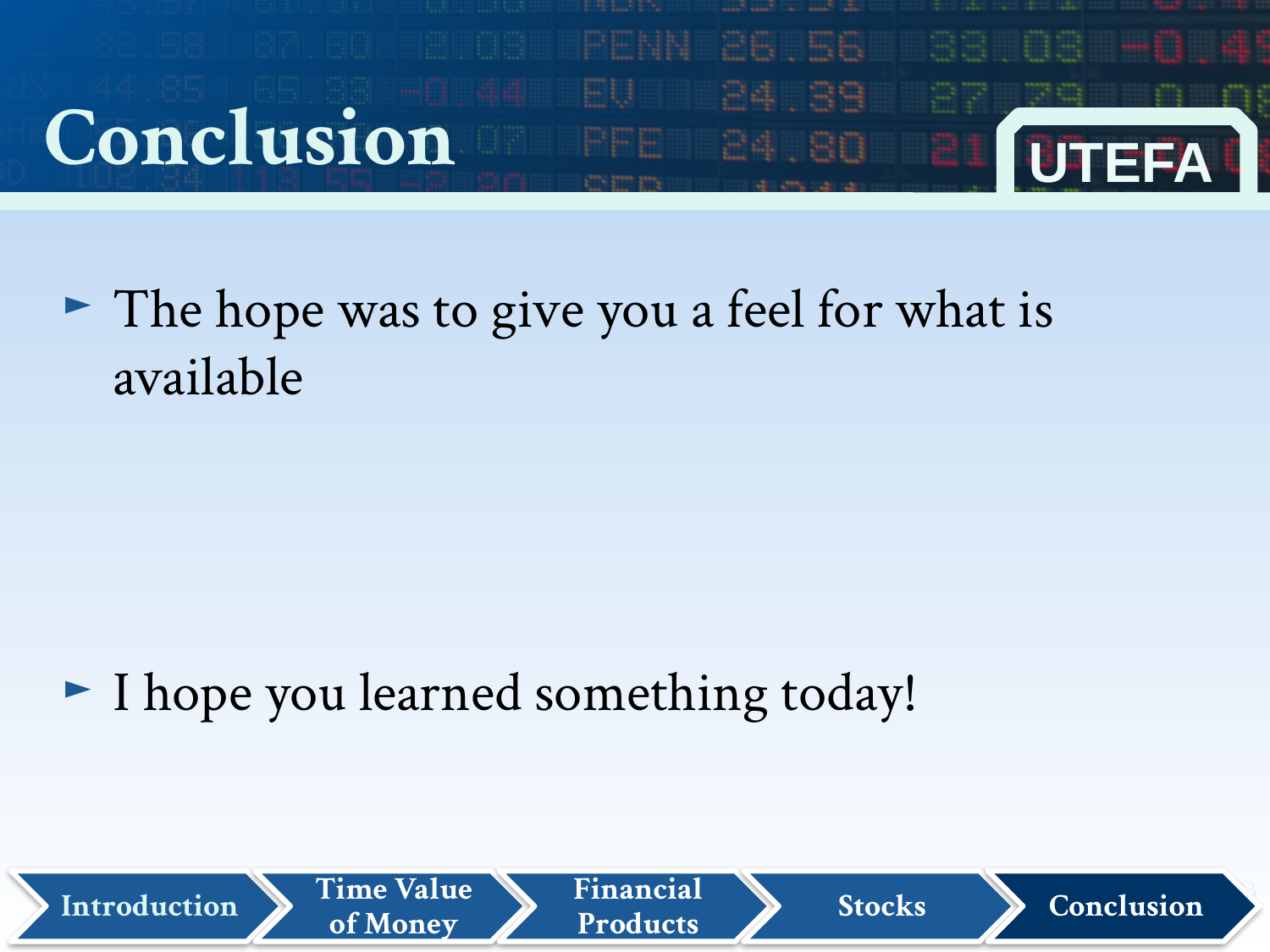

Conclusion
UTEFA
The hope was to give you a feel for what is available

I hope you learned something today!
23
Introduction
Time Value of Money
Financial Products
Stocks
Conclusion